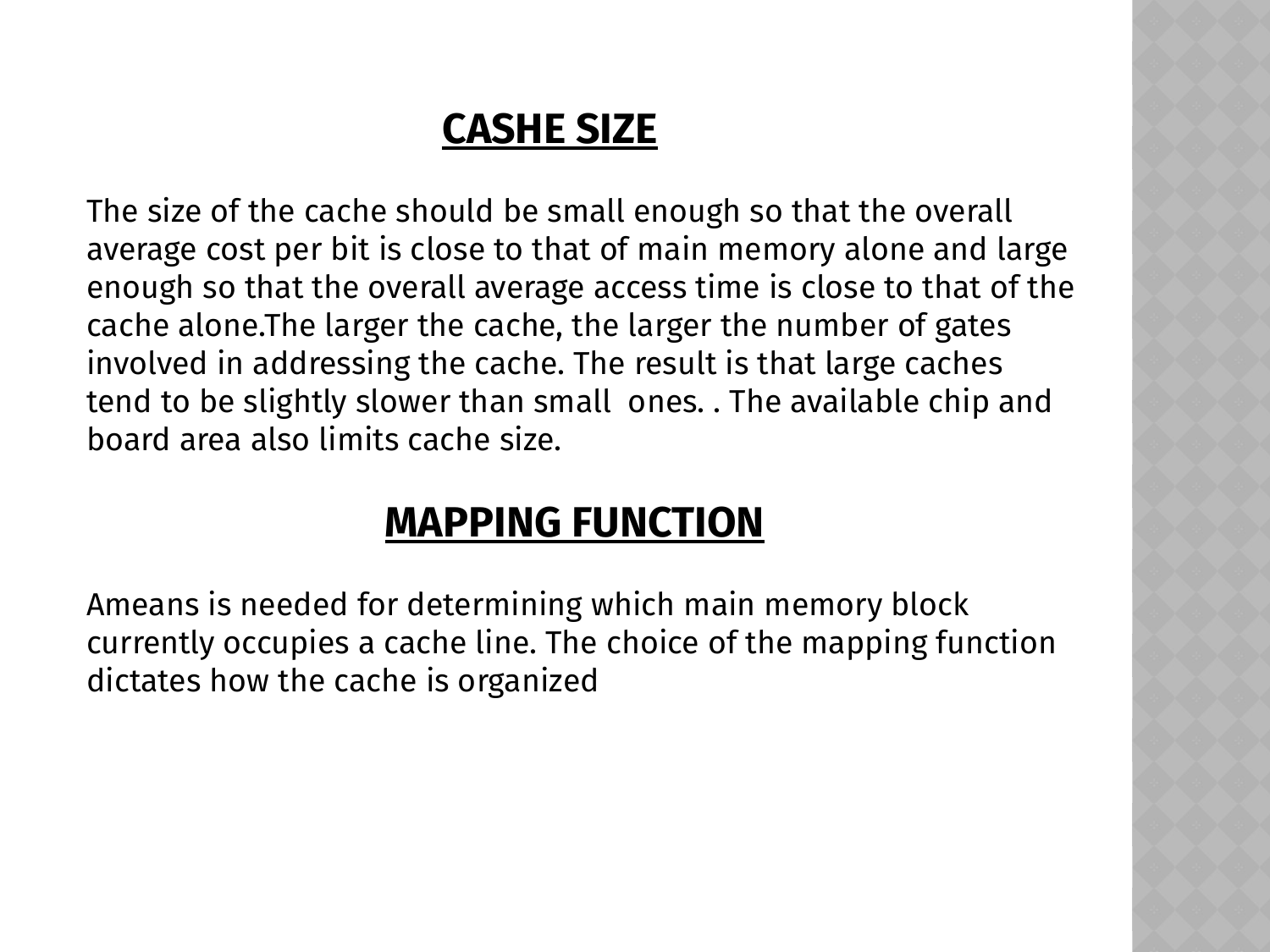

CASHE SIZE

The size of the cache should be small enough so that the overall average cost per bit is close to that of main memory alone and large enough so that the overall average access time is close to that of the cache alone.The larger the cache, the larger the number of gates involved in addressing the cache. The result is that large caches tend to be slightly slower than small  ones. . The available chip and board area also limits cache size.

                              MAPPING FUNCTION

Ameans is needed for determining which main memory block currently occupies a cache line. The choice of the mapping function dictates how the cache is organized